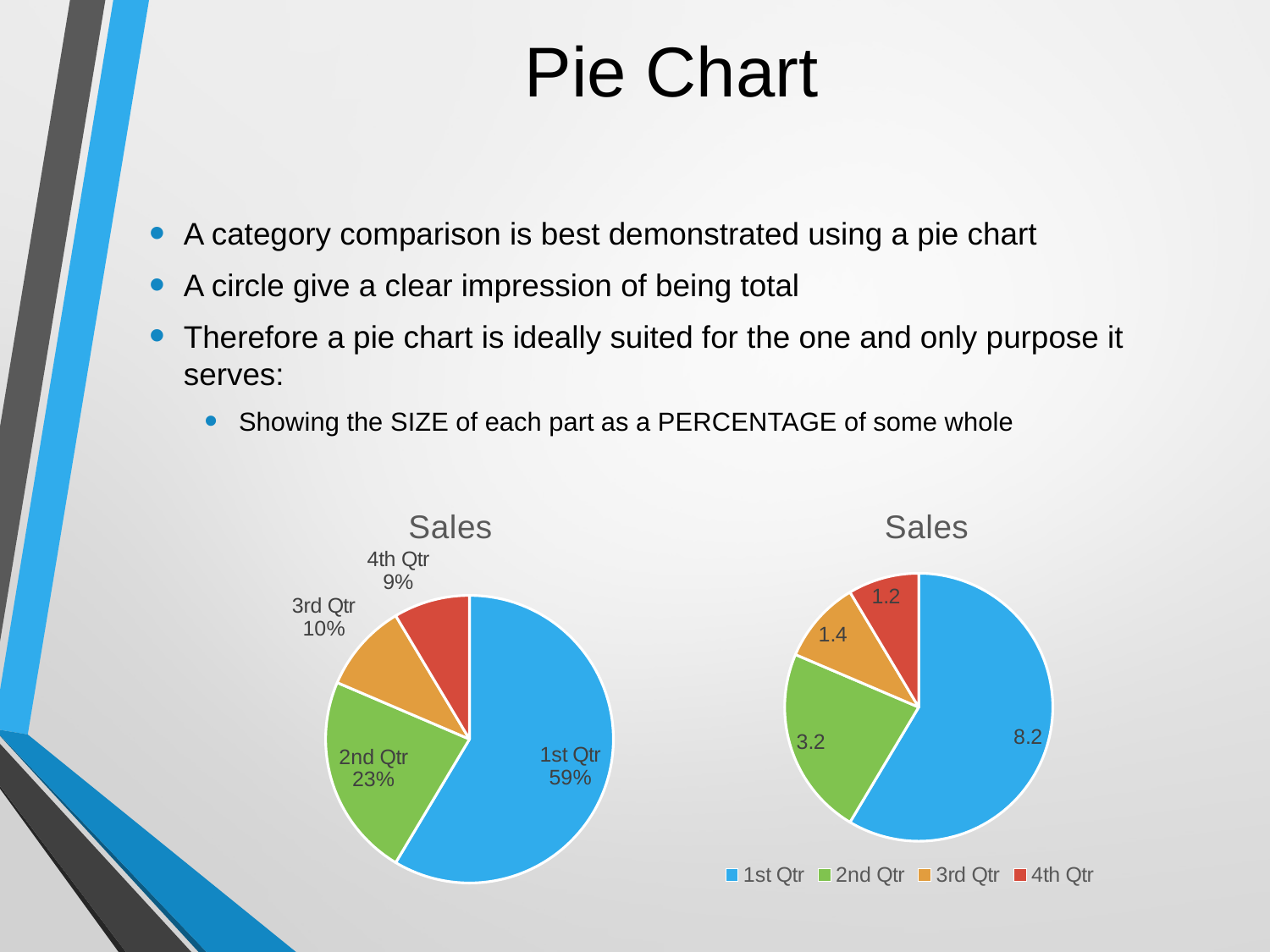

# Pie Chart
A category comparison is best demonstrated using a pie chart
A circle give a clear impression of being total
Therefore a pie chart is ideally suited for the one and only purpose it serves:
Showing the SIZE of each part as a PERCENTAGE of some whole

### Chart:

| Category | Sales |
|---|---|
| 1st Qtr | 8.2 |
| 2nd Qtr | 3.2 |
| 3rd Qtr | 1.4 |
| 4th Qtr | 1.2 |

### Chart:

| Category | Sales |
|---|---|
| 1st Qtr | 8.2 |
| 2nd Qtr | 3.2 |
| 3rd Qtr | 1.4 |
| 4th Qtr | 1.2 |